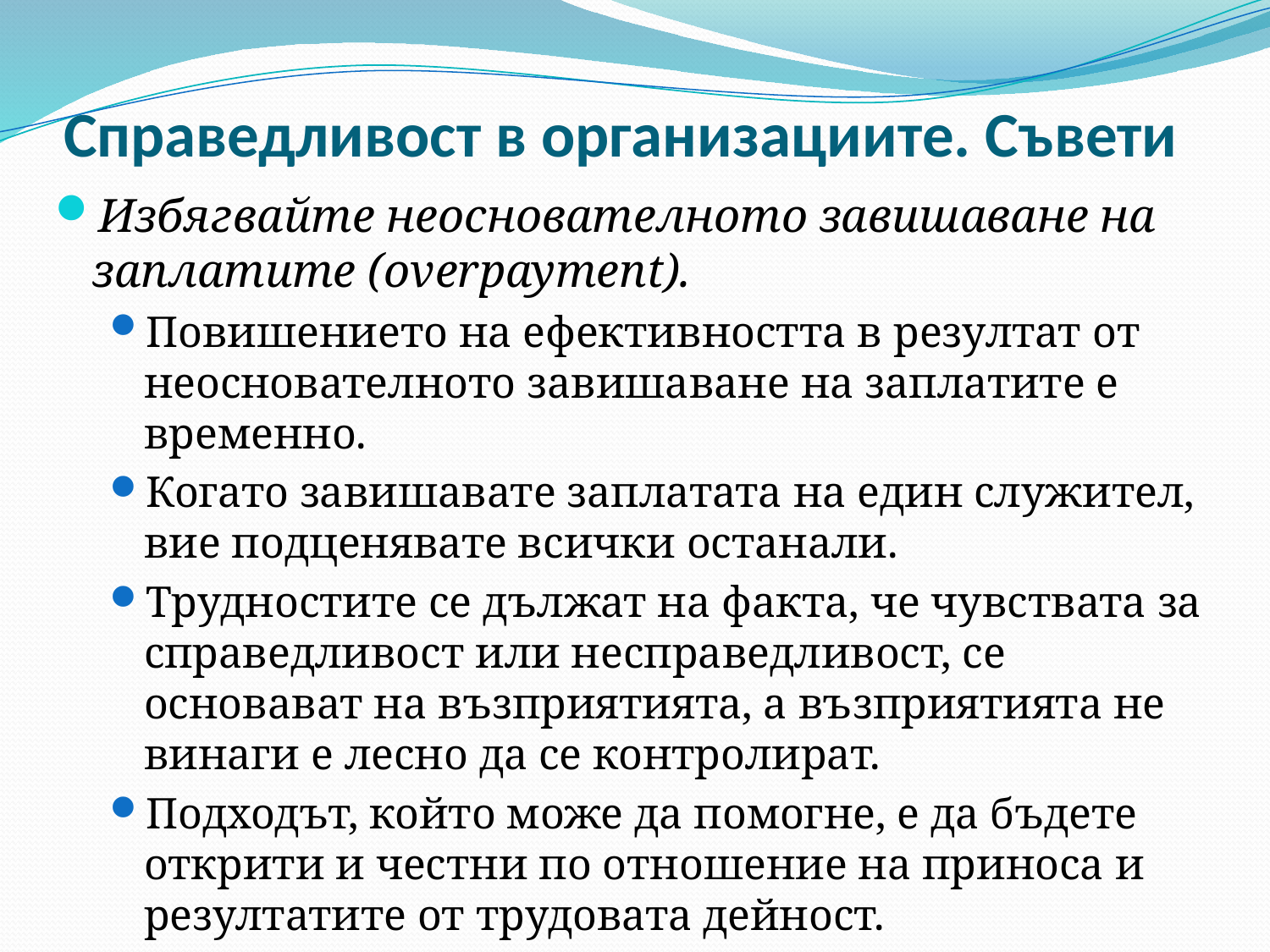

# Справедливост в организациите. Съвети
Избягвайте неоснователното завишаване на заплатите (overpayment).
Повишението на ефективността в резултат от неоснователното завишаване на заплатите е временно.
Когато завишавате заплатата на един служител, вие подценявате всички останали.
Трудностите се дължат на факта, че чувствата за справедливост или несправедливост, се основават на възприятията, а възприятията не винаги е лесно да се контролират.
Подходът, който може да помогне, е да бъдете открити и честни по отношение на приноса и резултатите от трудовата дейност.